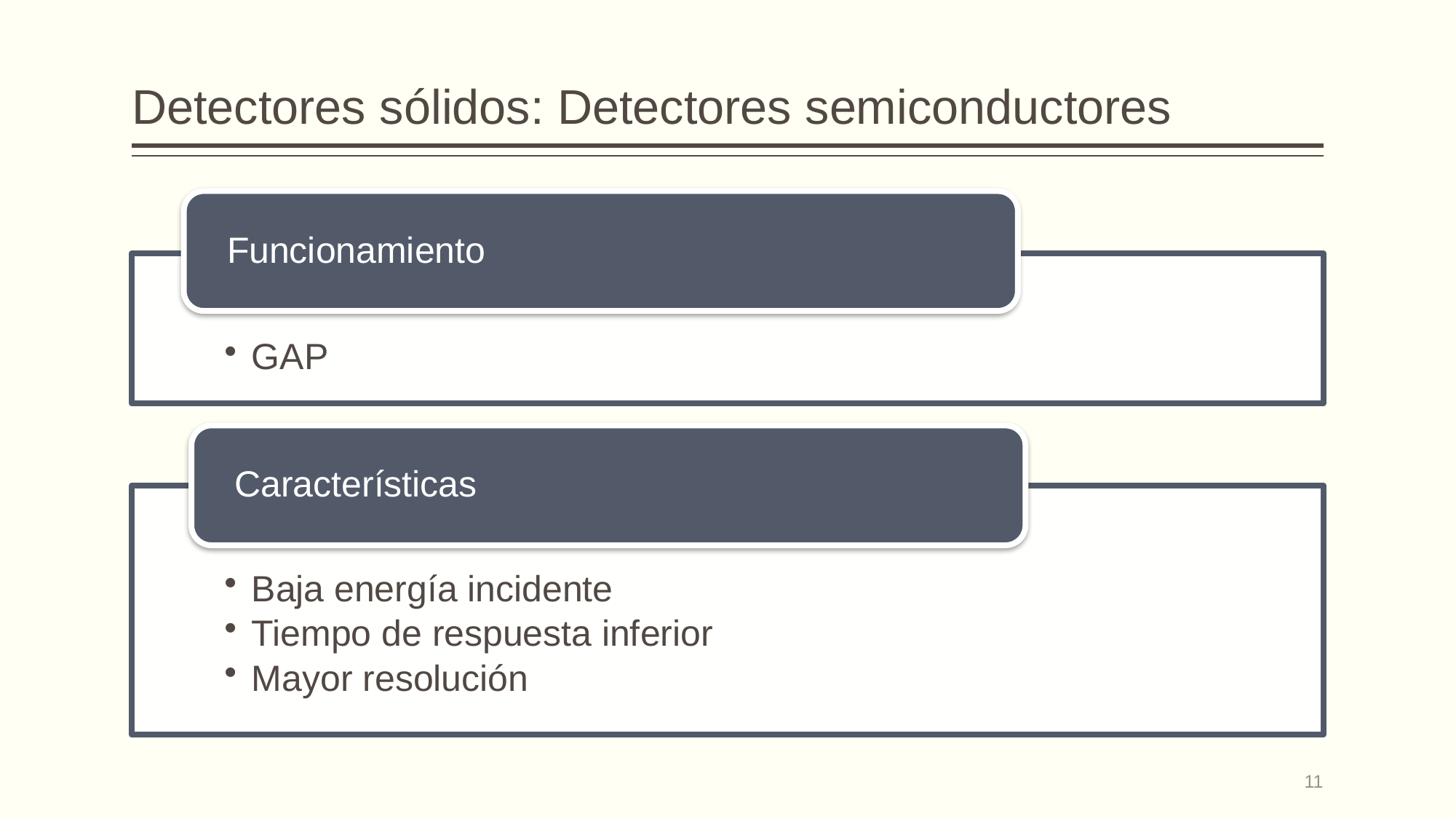

# Detectores sólidos: Detectores semiconductores
GAP
Funcionamiento
Baja energía incidente
Tiempo de respuesta inferior
Mayor resolución
Características
11